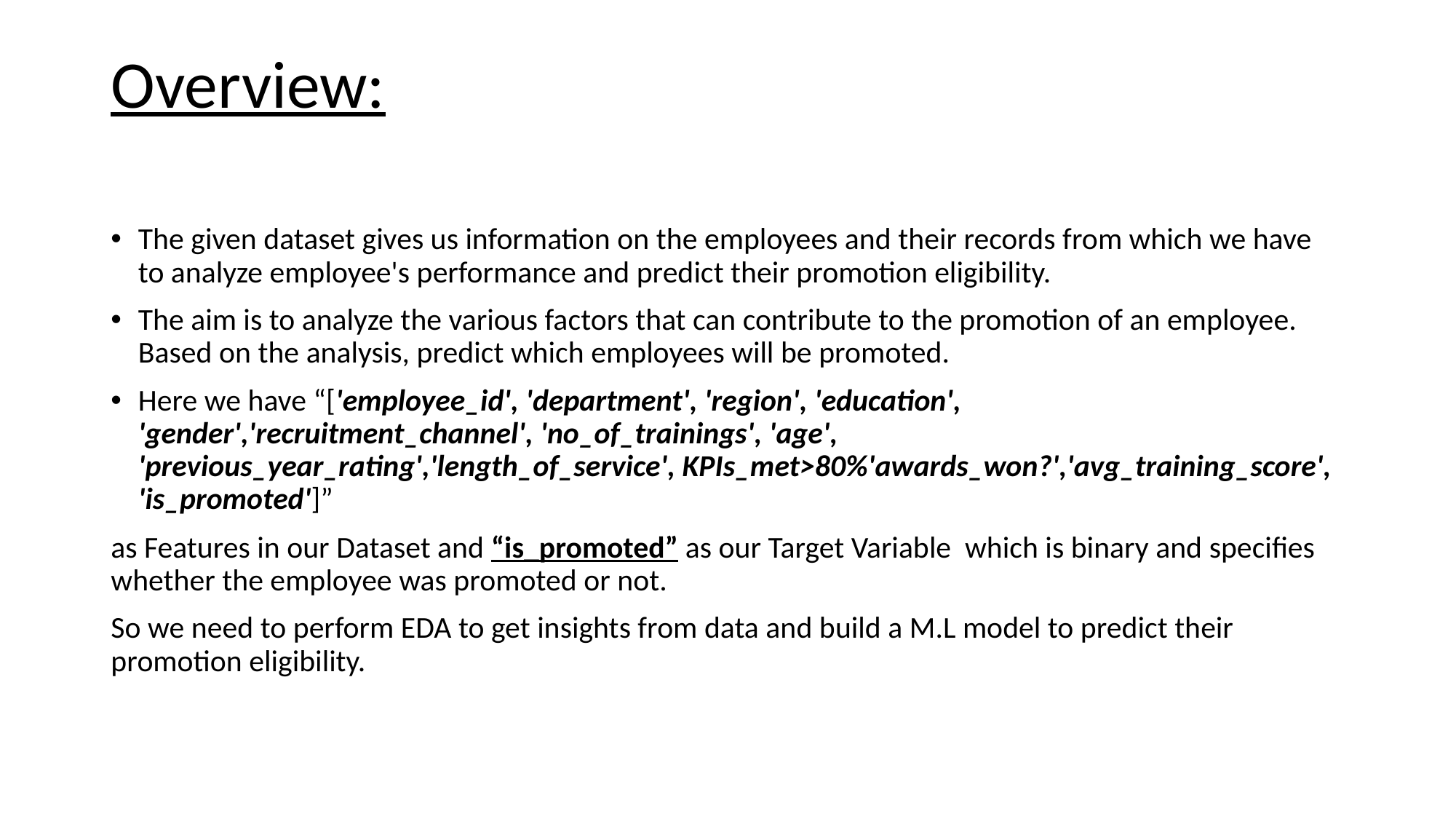

# Overview:
The given dataset gives us information on the employees and their records from which we have to analyze employee's performance and predict their promotion eligibility.
The aim is to analyze the various factors that can contribute to the promotion of an employee. Based on the analysis, predict which employees will be promoted.
Here we have “['employee_id', 'department', 'region', 'education', 'gender','recruitment_channel', 'no_of_trainings', 'age', 'previous_year_rating','length_of_service', KPIs_met>80%'awards_won?','avg_training_score', 'is_promoted']”
as Features in our Dataset and “is_promoted” as our Target Variable  which is binary and specifies whether the employee was promoted or not.
So we need to perform EDA to get insights from data and build a M.L model to predict their promotion eligibility.